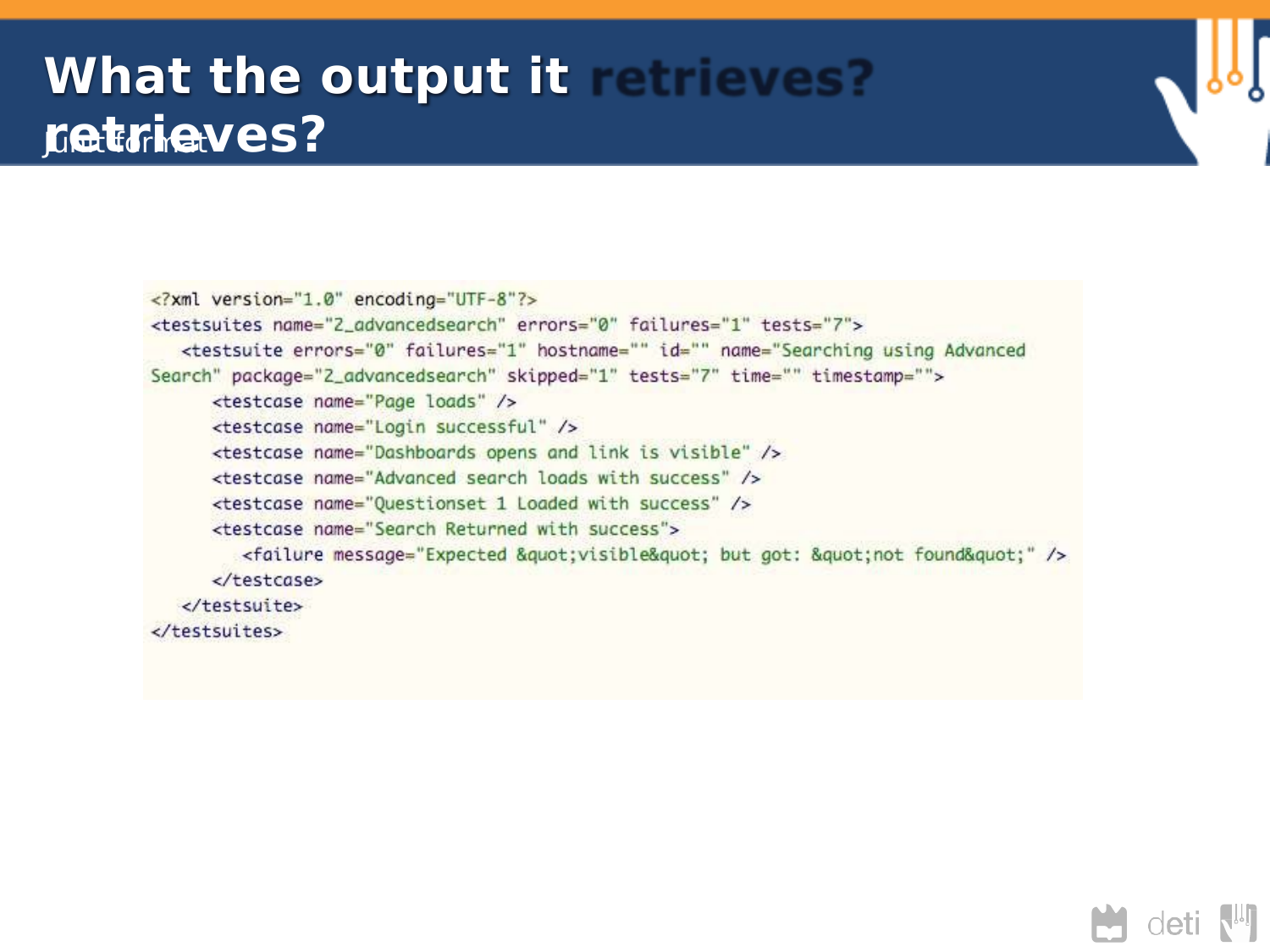

# What the output it retrieves?
Junit format